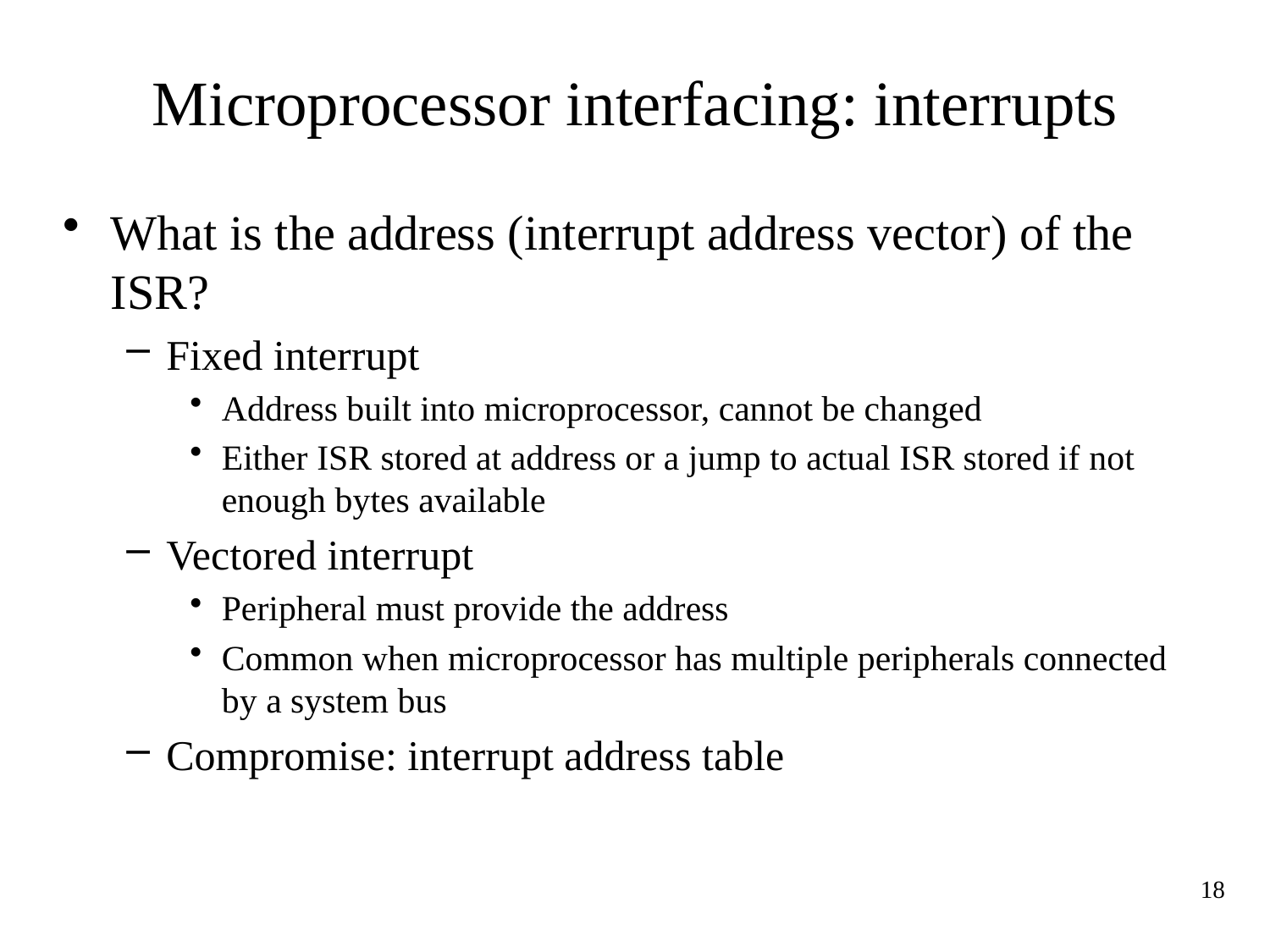

# Microprocessor interfacing: interrupts
What is the address (interrupt address vector) of the ISR?
Fixed interrupt
Address built into microprocessor, cannot be changed
Either ISR stored at address or a jump to actual ISR stored if not enough bytes available
Vectored interrupt
Peripheral must provide the address
Common when microprocessor has multiple peripherals connected by a system bus
Compromise: interrupt address table
18